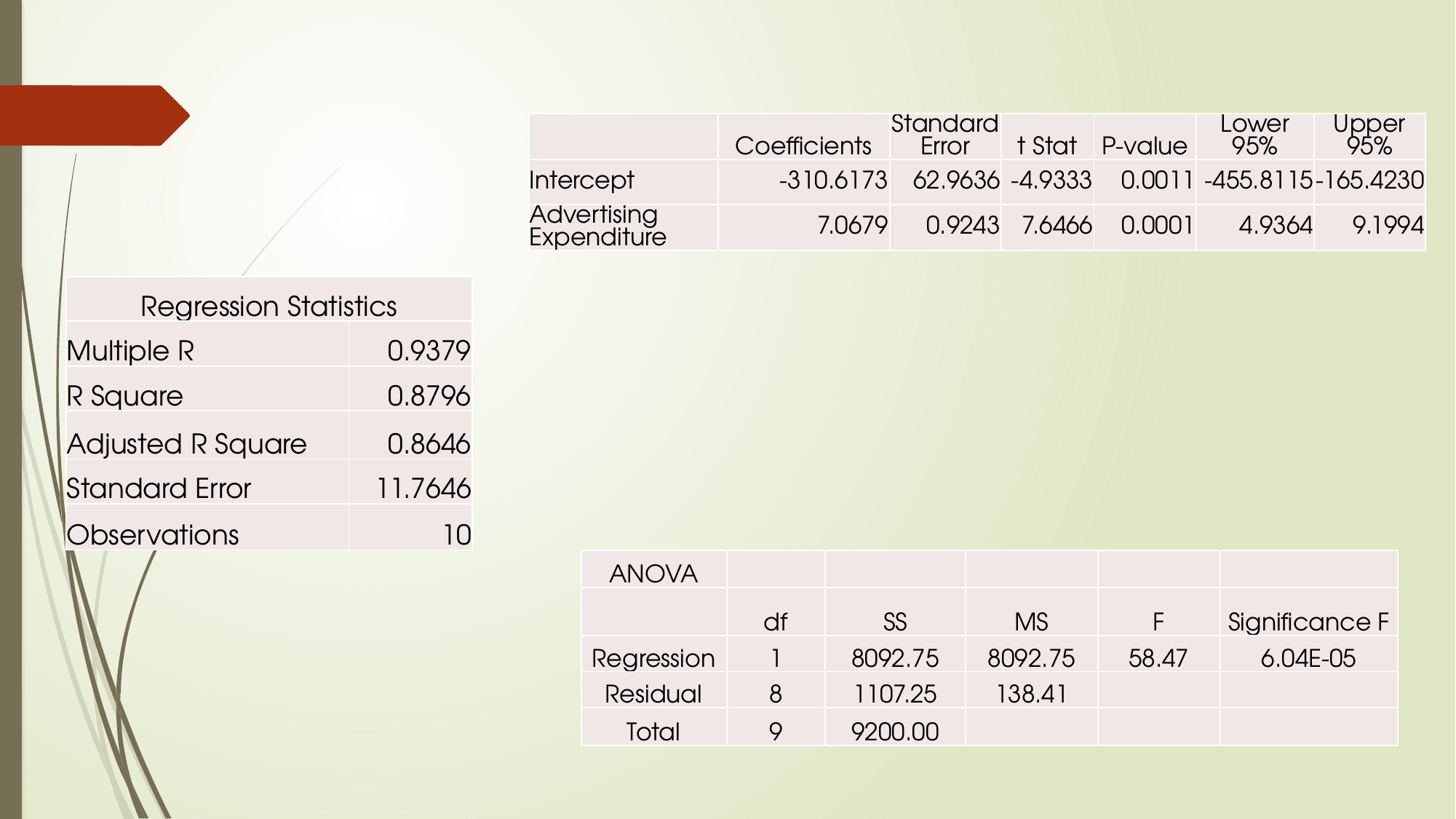

|  | Coefficients | Standard Error | t Stat | P-value | Lower 95% | Upper 95% |
| --- | --- | --- | --- | --- | --- | --- |
| Intercept | -310.6173 | 62.9636 | -4.9333 | 0.0011 | -455.8115 | -165.4230 |
| Advertising Expenditure | 7.0679 | 0.9243 | 7.6466 | 0.0001 | 4.9364 | 9.1994 |
| Regression Statistics |  |
| --- | --- |
| Multiple R | 0.9379 |
| R Square | 0.8796 |
| Adjusted R Square | 0.8646 |
| Standard Error | 11.7646 |
| Observations | 10 |
| ANOVA |  |  |  |  |  |
| --- | --- | --- | --- | --- | --- |
|  | df | SS | MS | F | Significance F |
| Regression | 1 | 8092.75 | 8092.75 | 58.47 | 6.04E-05 |
| Residual | 8 | 1107.25 | 138.41 |  |  |
| Total | 9 | 9200.00 |  |  |  |